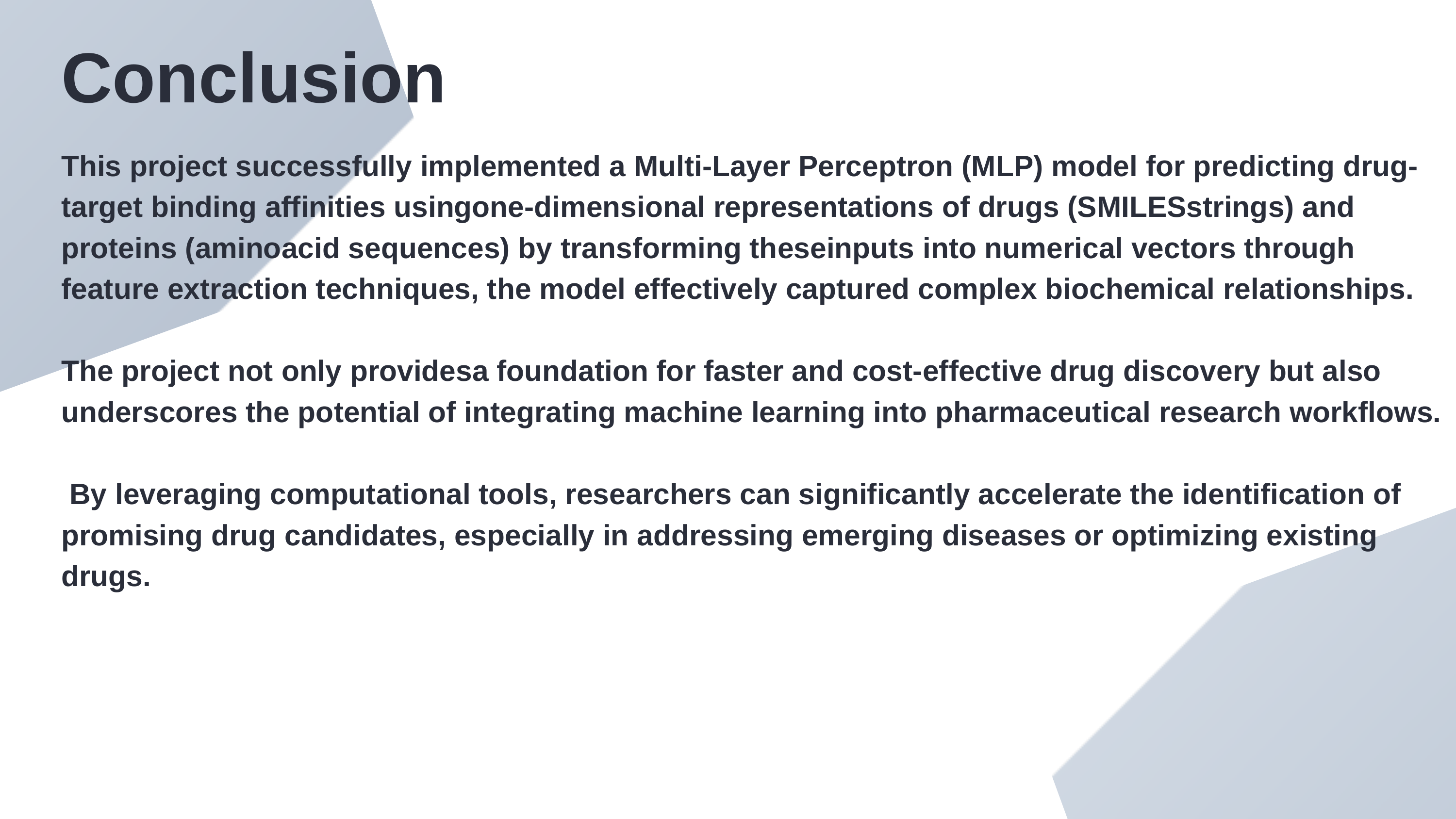

Conclusion
This project successfully implemented a Multi-Layer Perceptron (MLP) model for predicting drug-target binding affinities usingone-dimensional representations of drugs (SMILESstrings) and proteins (aminoacid sequences) by transforming theseinputs into numerical vectors through feature extraction techniques, the model effectively captured complex biochemical relationships.

The project not only providesa foundation for faster and cost-effective drug discovery but also underscores the potential of integrating machine learning into pharmaceutical research workflows.

 By leveraging computational tools, researchers can significantly accelerate the identification of promising drug candidates, especially in addressing emerging diseases or optimizing existing drugs.